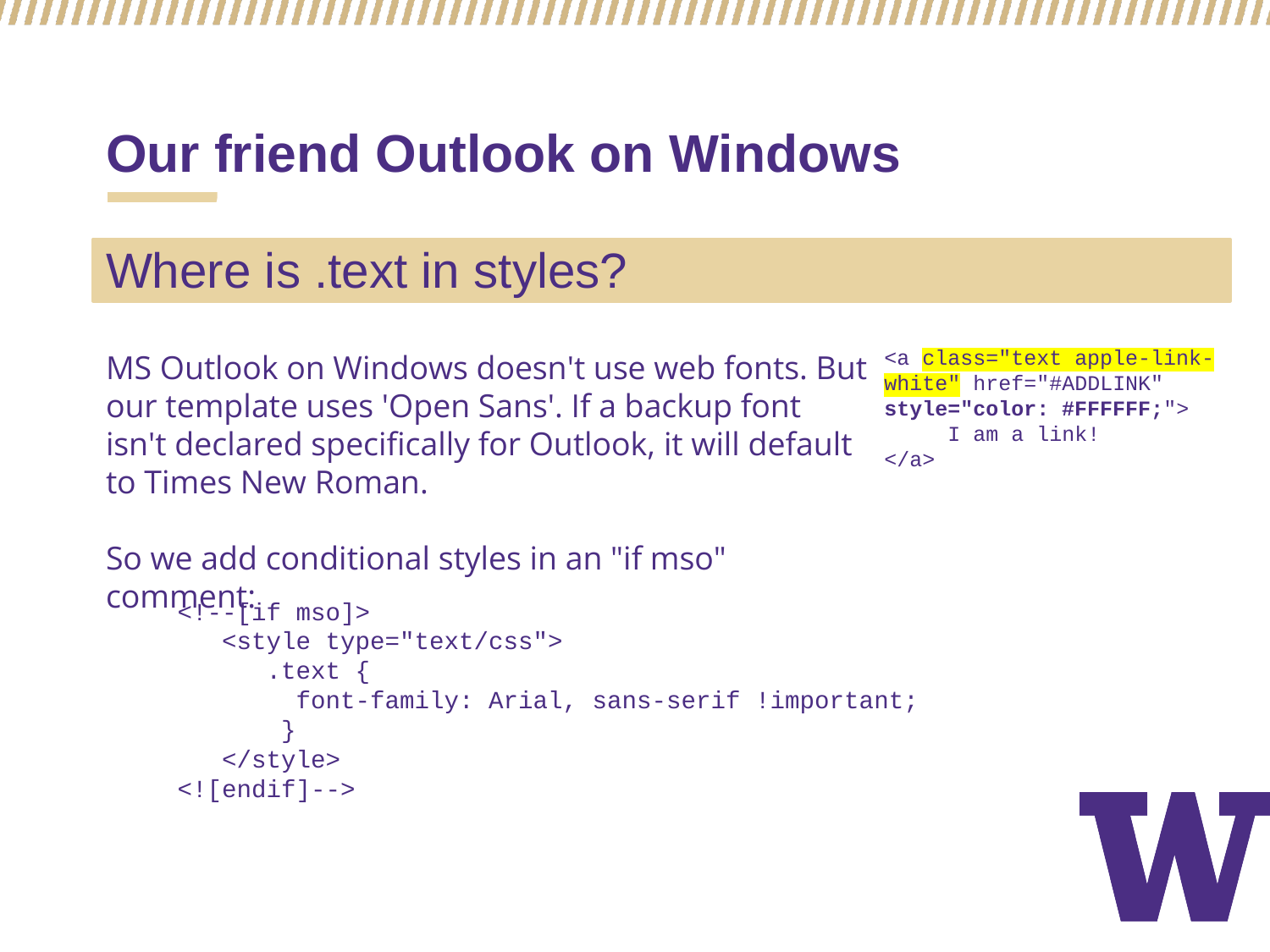

# Our friend Outlook on Windows
Where is .text in styles?
<a class="text apple-link-white" href="#ADDLINK" style="color: #FFFFFF;">
I am a link!
</a>
MS Outlook on Windows doesn't use web fonts. But our template uses 'Open Sans'. If a backup font isn't declared specifically for Outlook, it will default to Times New Roman.

So we add conditional styles in an "if mso" comment:
 <!--[if mso]>
    <style type="text/css">
       .text {
         font-family: Arial, sans-serif !important;
        }
    </style>
 <![endif]-->